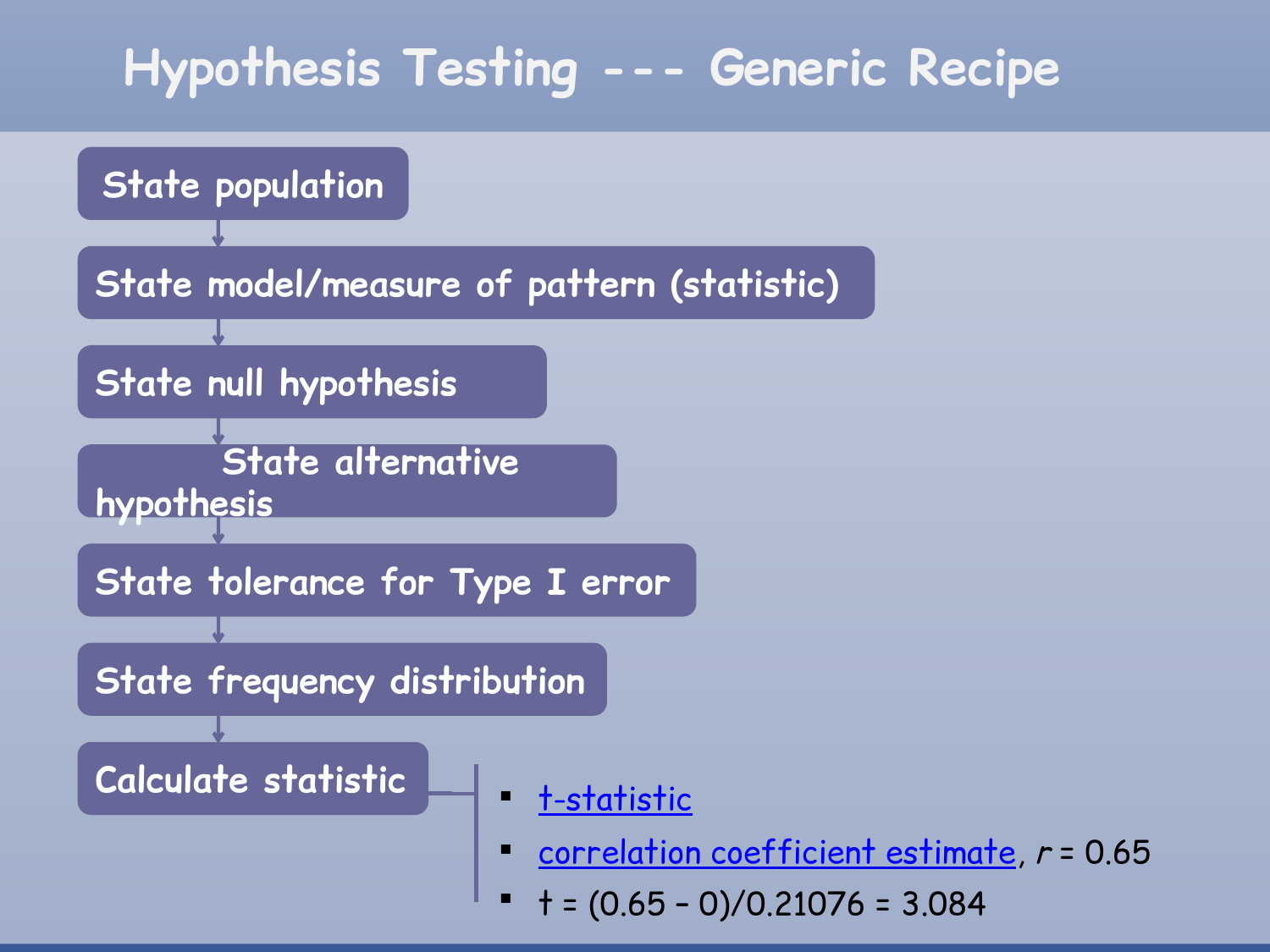

Hypothesis Testing --- Generic Recipe

State population
State model/measure of pattern (statistic)
State null hypothesis
	State alternative hypothesis
State tolerance for Type I error
State frequency distribution
Calculate statistic
 t-statistic
 correlation coefficient estimate, r = 0.65
 t = (0.65 – 0)/0.21076 = 3.084